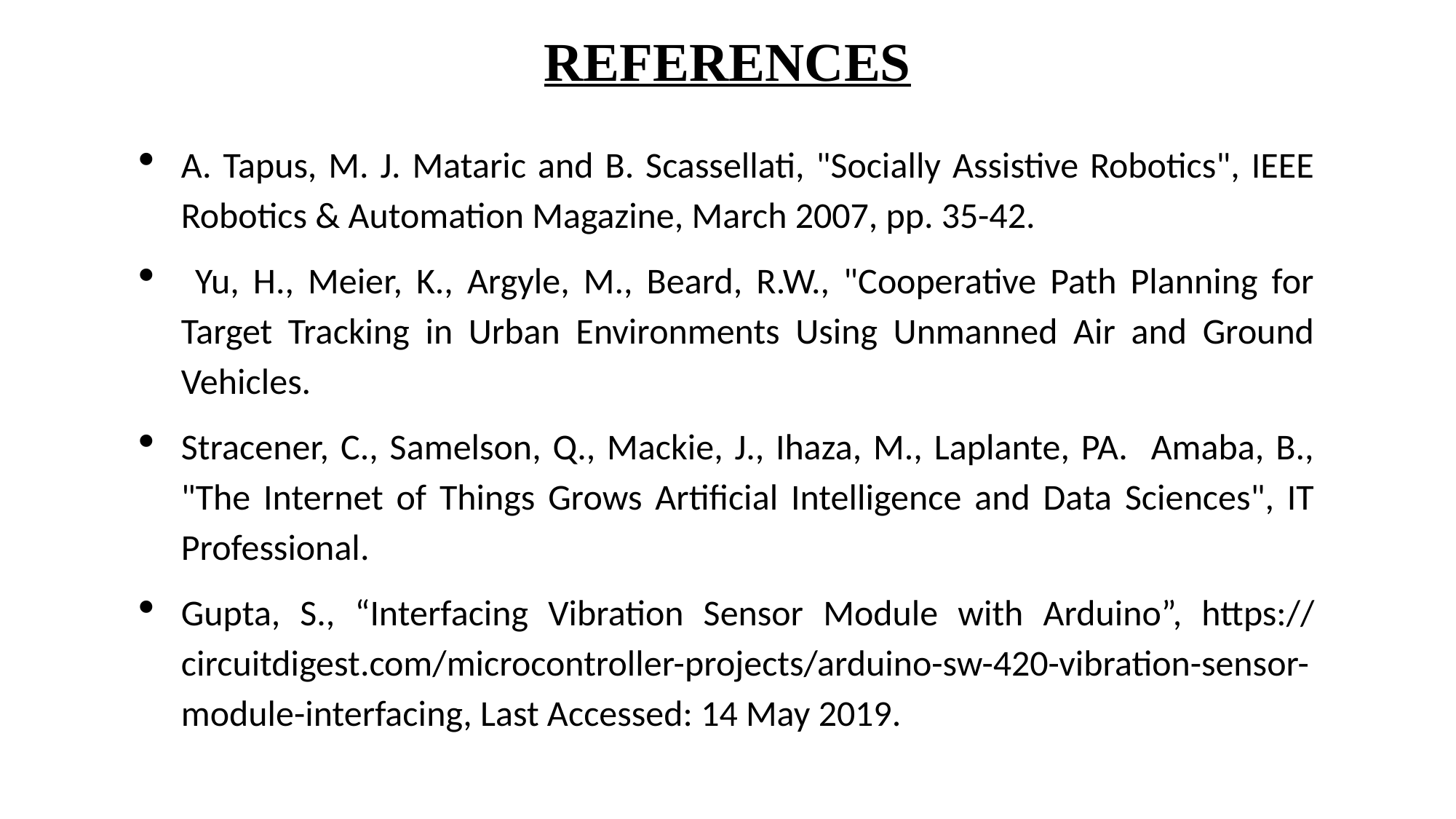

REFERENCES

A. Tapus, M. J. Mataric and B. Scassellati, "Socially Assistive Robotics", IEEE Robotics & Automation Magazine, March 2007, pp. 35-42.
 Yu, H., Meier, K., Argyle, M., Beard, R.W., "Cooperative Path Planning for Target Tracking in Urban Environments Using Unmanned Air and Ground Vehicles.
Stracener, C., Samelson, Q., Mackie, J., Ihaza, M., Laplante, PA.  Amaba, B., "The Internet of Things Grows Artificial Intelligence and Data Sciences", IT Professional.
Gupta, S., “Interfacing Vibration Sensor Module with Arduino”, https:// circuitdigest.com/microcontroller-projects/arduino-sw-420-vibration-sensor-module-interfacing, Last Accessed: 14 May 2019.